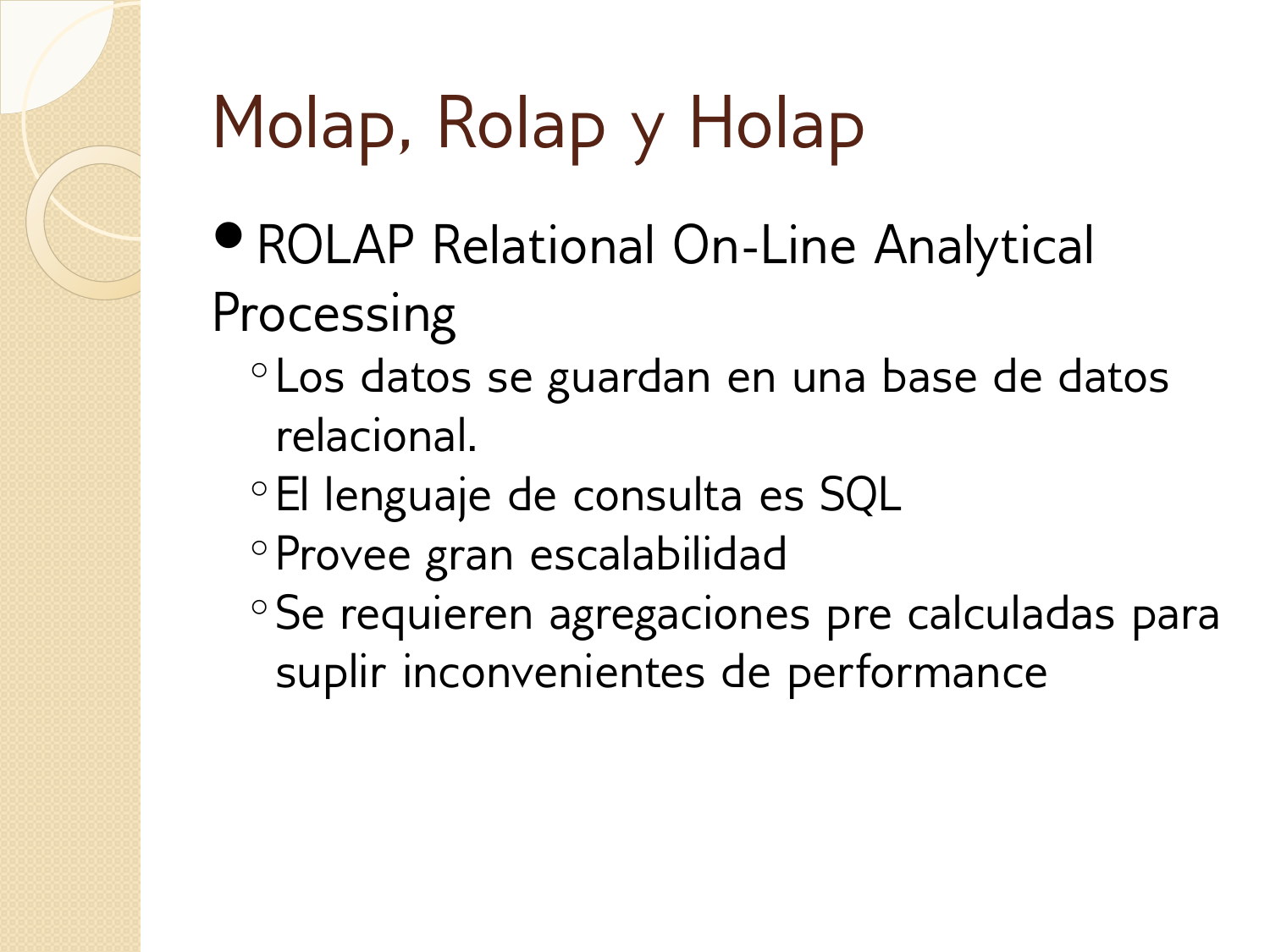

Molap, Rolap y Holap
ROLAP Relational On-Line Analytical Processing
Los datos se guardan en una base de datos relacional.
El lenguaje de consulta es SQL
Provee gran escalabilidad
Se requieren agregaciones pre calculadas para suplir inconvenientes de performance